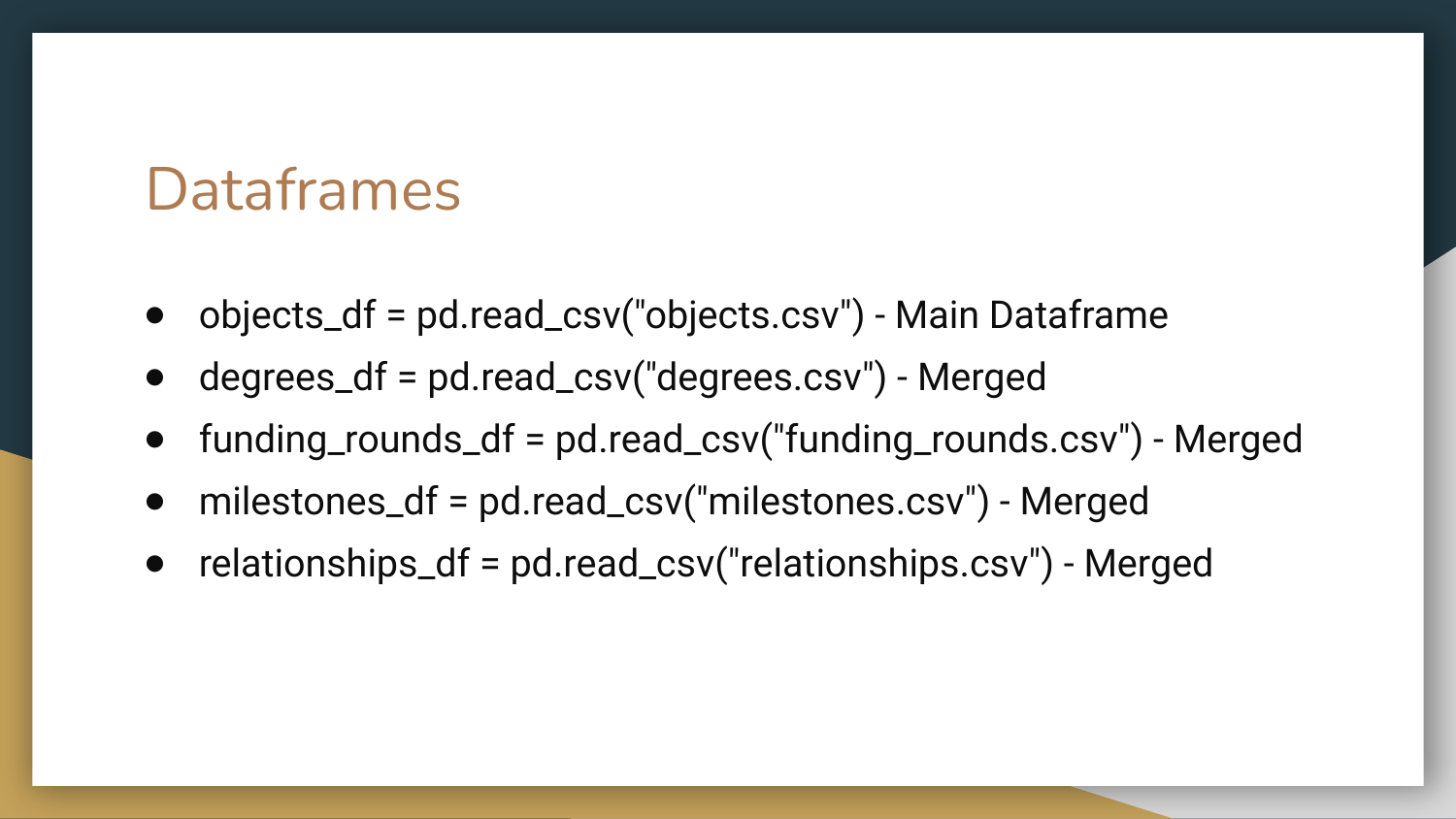

# Dataframes
objects_df = pd.read_csv("objects.csv") - Main Dataframe
degrees_df = pd.read_csv("degrees.csv") - Merged
funding_rounds_df = pd.read_csv("funding_rounds.csv") - Merged
milestones_df = pd.read_csv("milestones.csv") - Merged
relationships_df = pd.read_csv("relationships.csv") - Merged